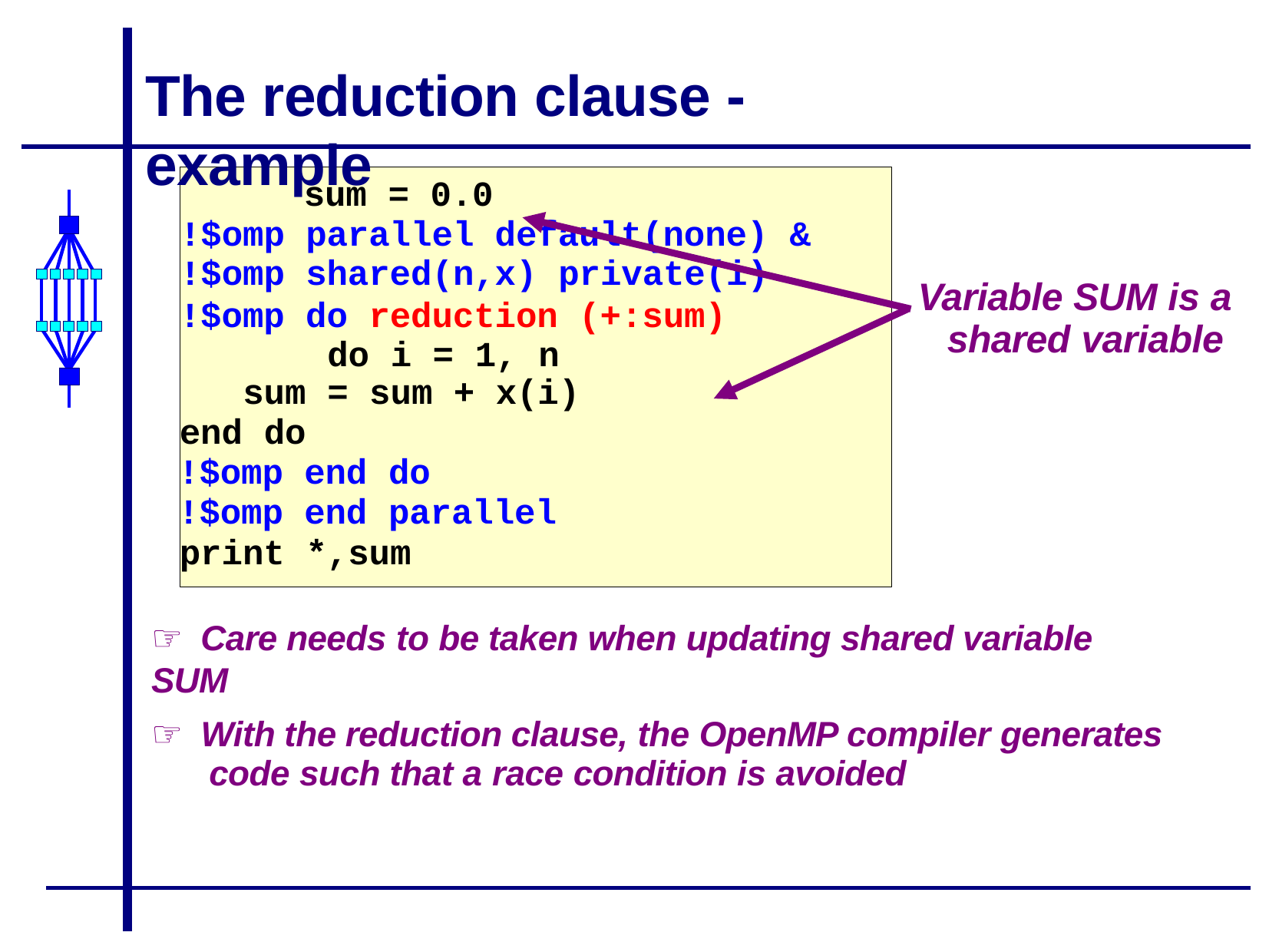

# The reduction clause - example

sum = 0.0
!$omp parallel default(none) &
!$omp shared(n,x) private(i)
!$omp do reduction (+:sum)  do i = 1, n
sum = sum + x(i)
end do
!$omp end do
!$omp end parallel
print *,sum

Variable SUM is a  shared variable

☞ Care needs to be taken when updating shared variable SUM
☞ With the reduction clause, the OpenMP compiler generates  code such that a race condition is avoided